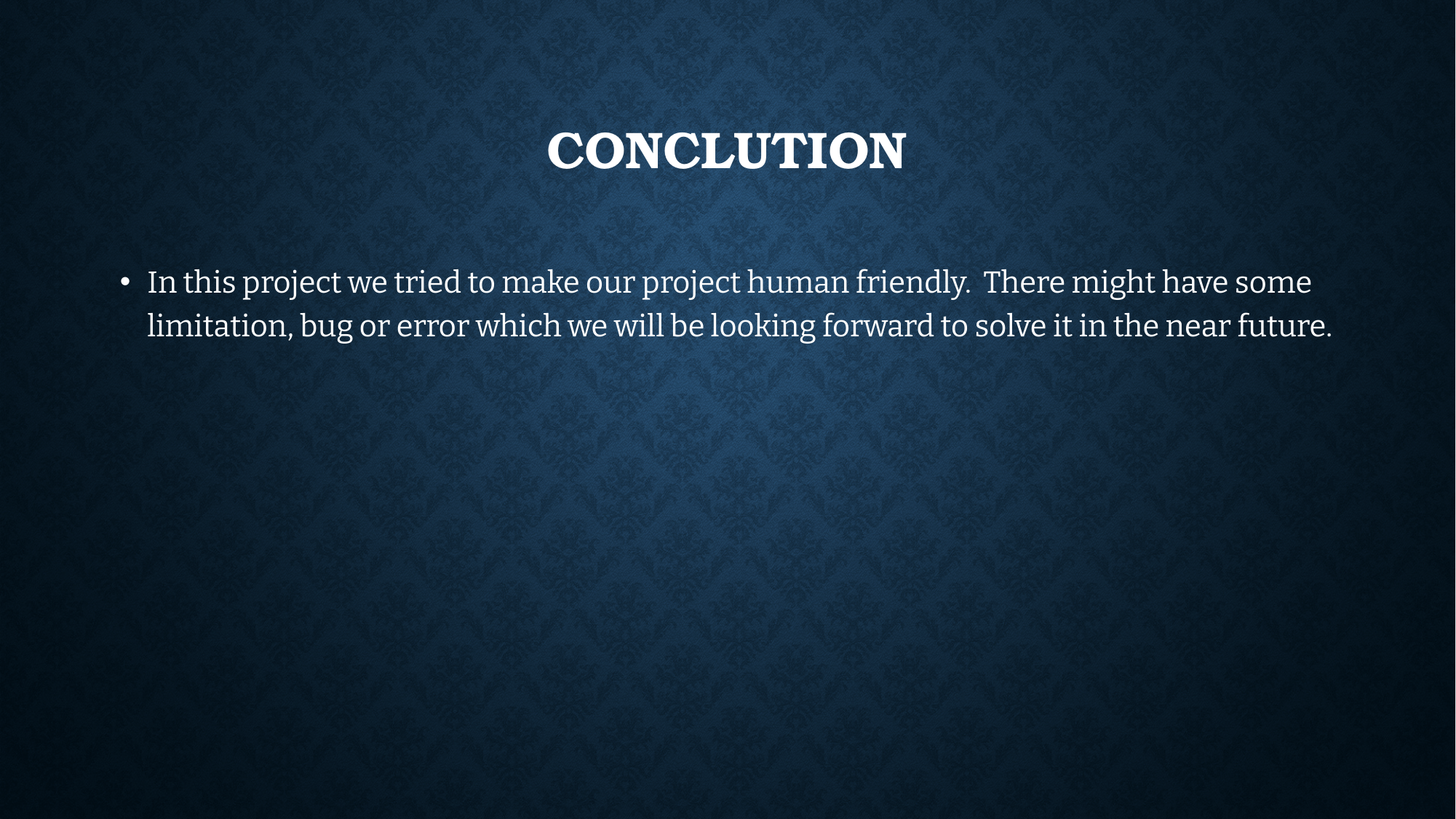

# Conclution
In this project we tried to make our project human friendly.  There might have some limitation, bug or error which we will be looking forward to solve it in the near future.